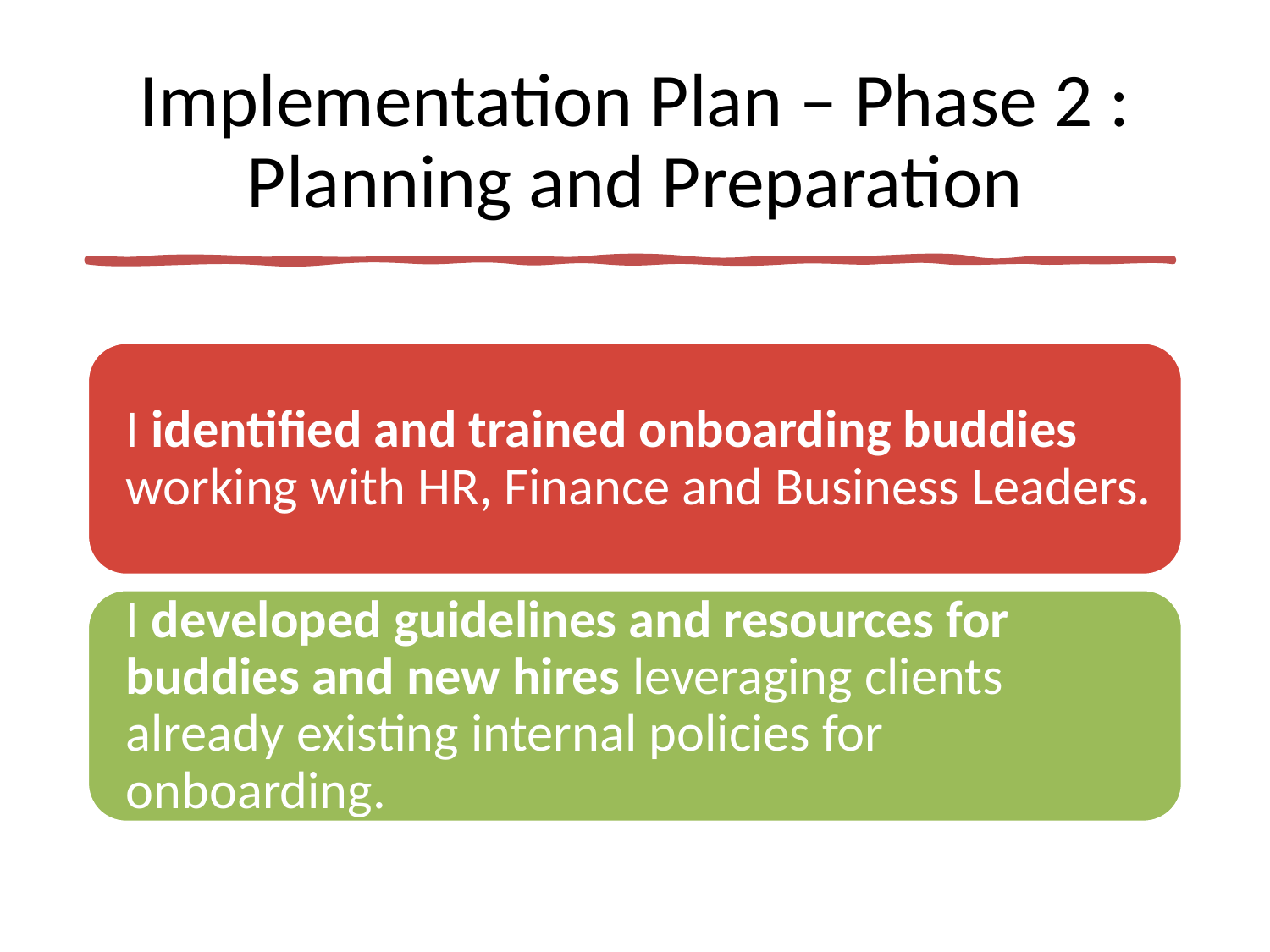

# Implementation Plan – Phase 2 : Planning and Preparation

I identified and trained onboarding buddies working with HR, Finance and Business Leaders.
I developed guidelines and resources for buddies and new hires leveraging clients already existing internal policies for onboarding.